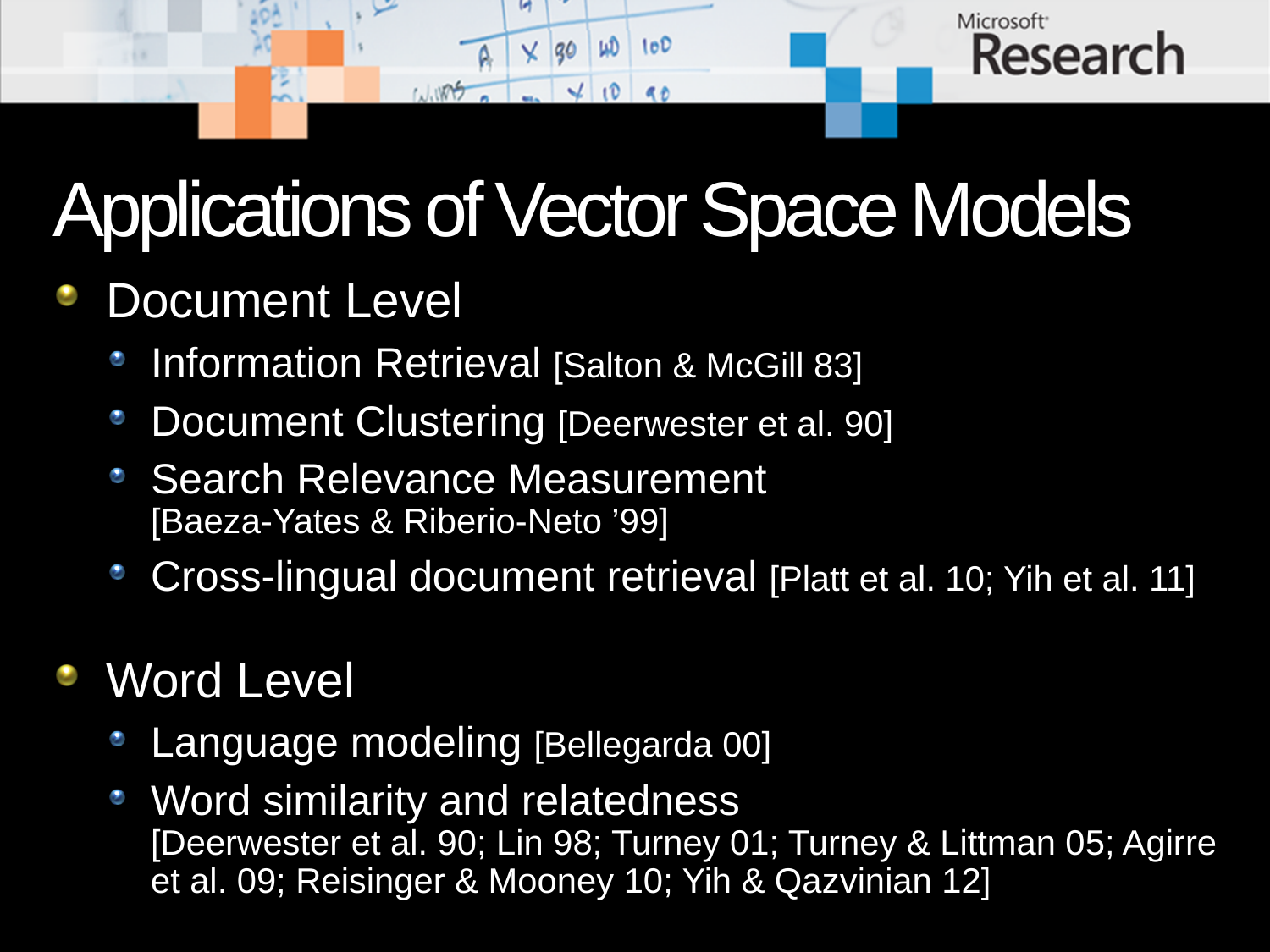

# Applications of Vector Space Models
Document Level
Information Retrieval [Salton & McGill 83]
Document Clustering [Deerwester et al. 90]
Search Relevance Measurement
[Baeza-Yates & Riberio-Neto ’99]
Cross-lingual document retrieval [Platt et al. 10; Yih et al. 11]

Word Level
Language modeling [Bellegarda 00]
Word similarity and relatedness
[Deerwester et al. 90; Lin 98; Turney 01; Turney & Littman 05; Agirre et al. 09; Reisinger & Mooney 10; Yih & Qazvinian 12]